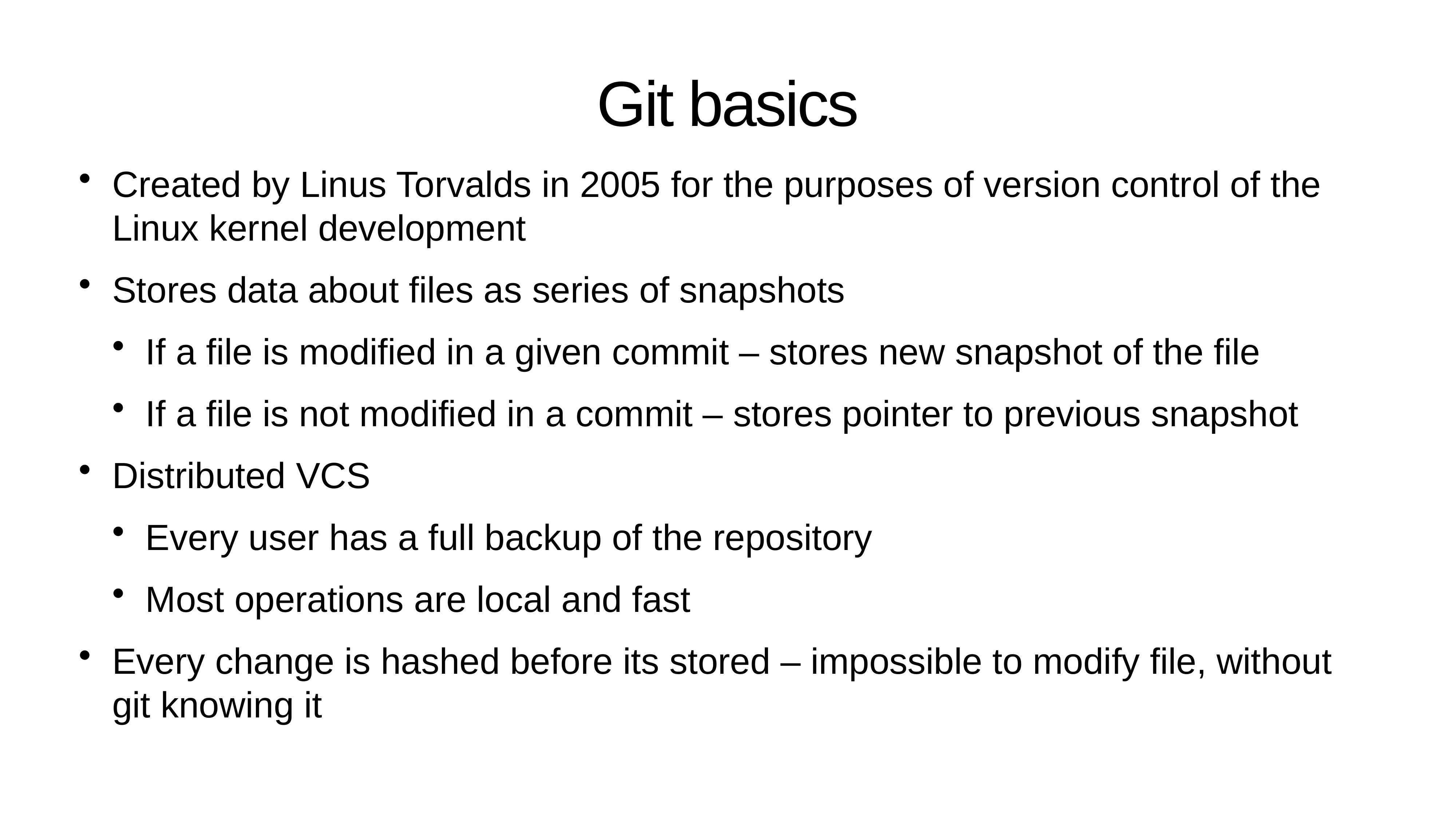

# Git basics
Created by Linus Torvalds in 2005 for the purposes of version control of the Linux kernel development
Stores data about files as series of snapshots
If a file is modified in a given commit – stores new snapshot of the file
If a file is not modified in a commit – stores pointer to previous snapshot
Distributed VCS
Every user has a full backup of the repository
Most operations are local and fast
Every change is hashed before its stored – impossible to modify file, without git knowing it